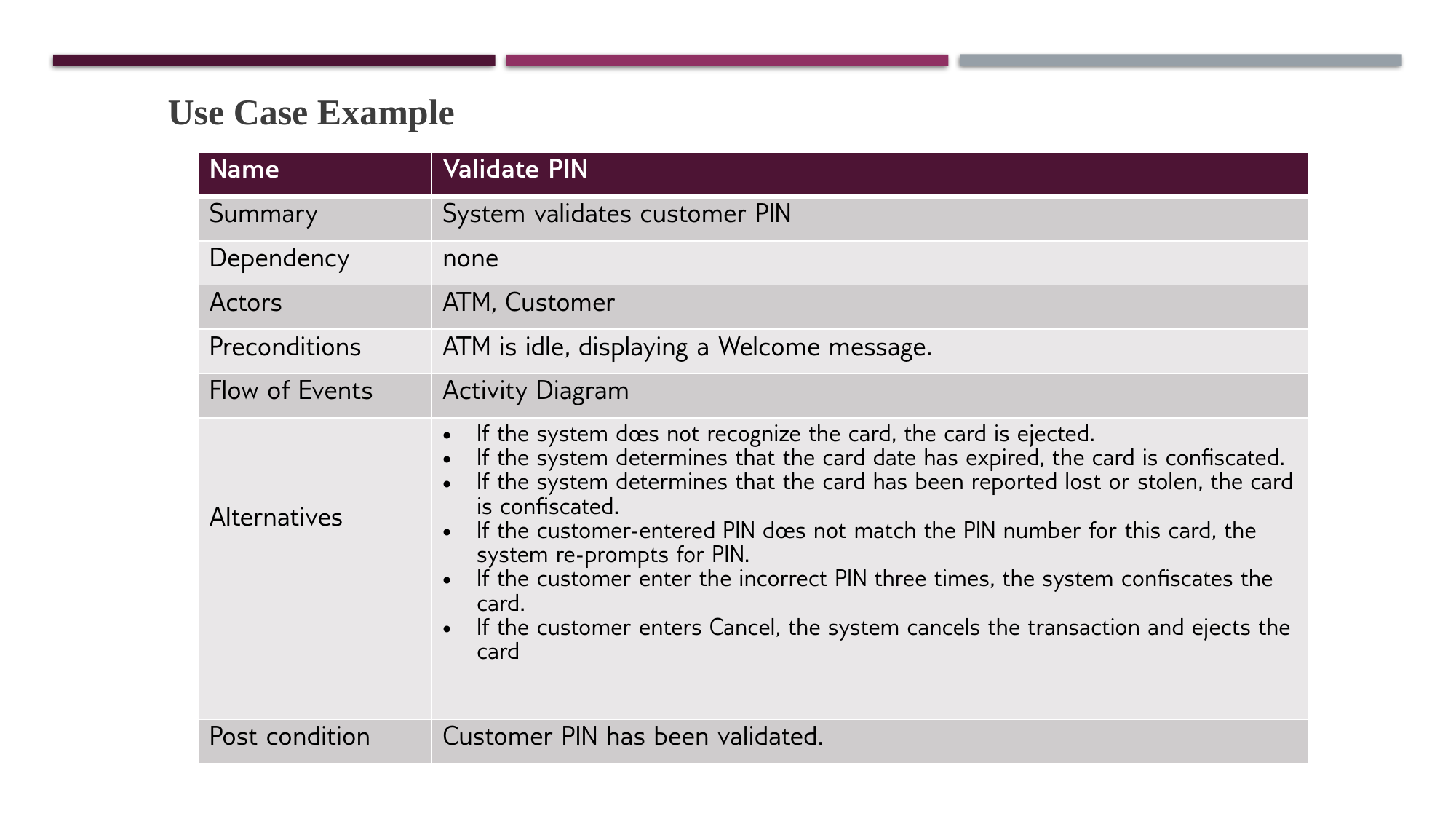

Use Case Example

| Name | Validate PIN |
| --- | --- |
| Summary | System validates customer PIN |
| Dependency | none |
| Actors | ATM, Customer |
| Preconditions | ATM is idle, displaying a Welcome message. |
| Flow of Events | Activity Diagram |
| Alternatives | If the system does not recognize the card, the card is ejected. If the system determines that the card date has expired, the card is confiscated. If the system determines that the card has been reported lost or stolen, the card is confiscated. If the customer-entered PIN does not match the PIN number for this card, the system re-prompts for PIN. If the customer enter the incorrect PIN three times, the system confiscates the card. If the customer enters Cancel, the system cancels the transaction and ejects the card |
| Post condition | Customer PIN has been validated. |